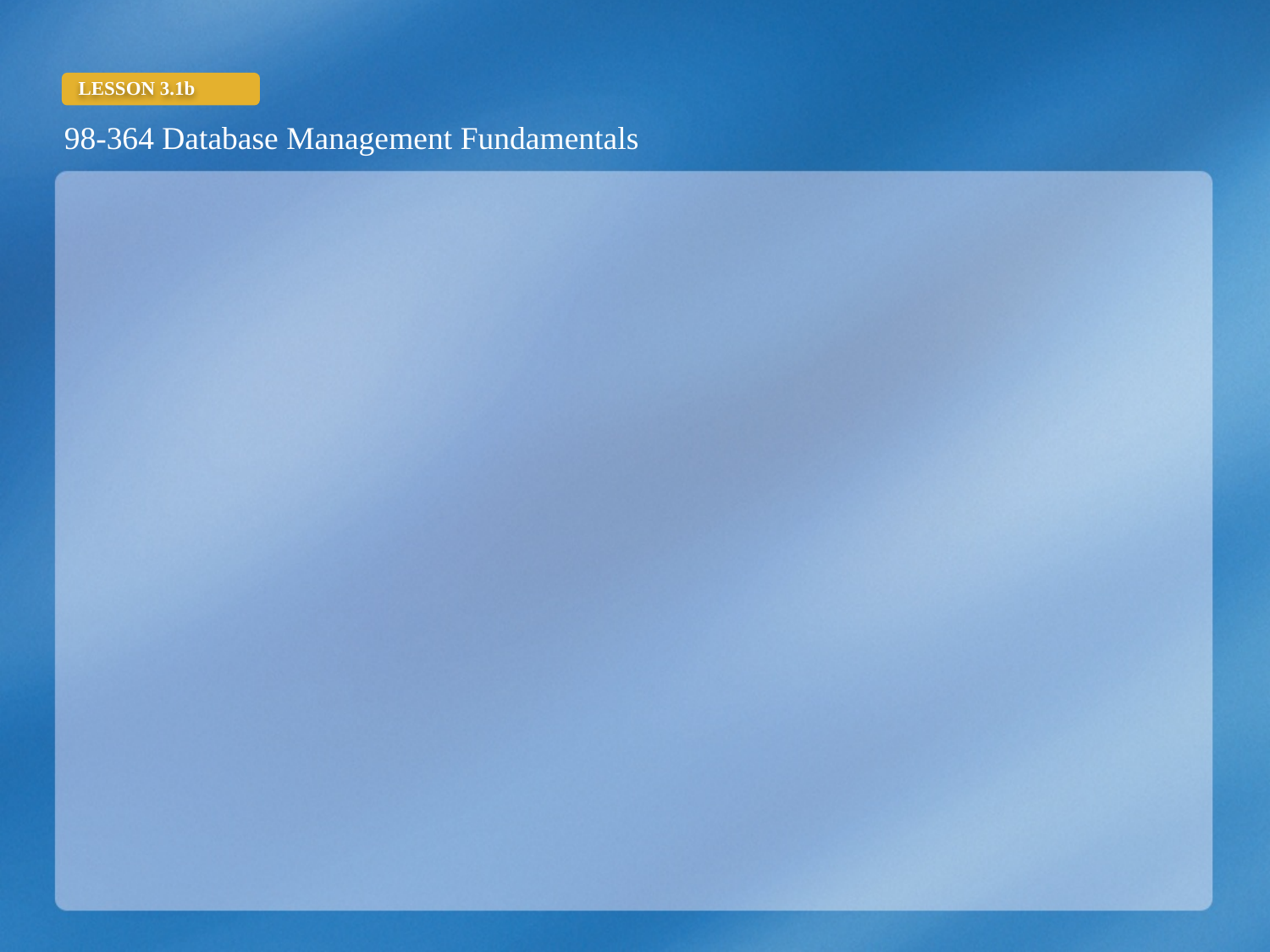

INTERSECT

	INTERSECT combines two or more SELECT statements. INTERSECT is essentially the same as a Boolean AND operation.
	The SQL INTERSECT operator takes the results of two queries and returns only rows that appear in both result sets. It removes duplicate rows from the final result set unless  INTERSECT ALL is used.

		SELECT * FROM class_info
		WHERE grade BETWEEN “A” AND “C”
		INTERSECT
		SELECT * FROM class_info
		WHERE grade BETWEEN “B” AND “D”
	The above INTERSECT query returns all rows from the Class Info table where Grade is between B and C.